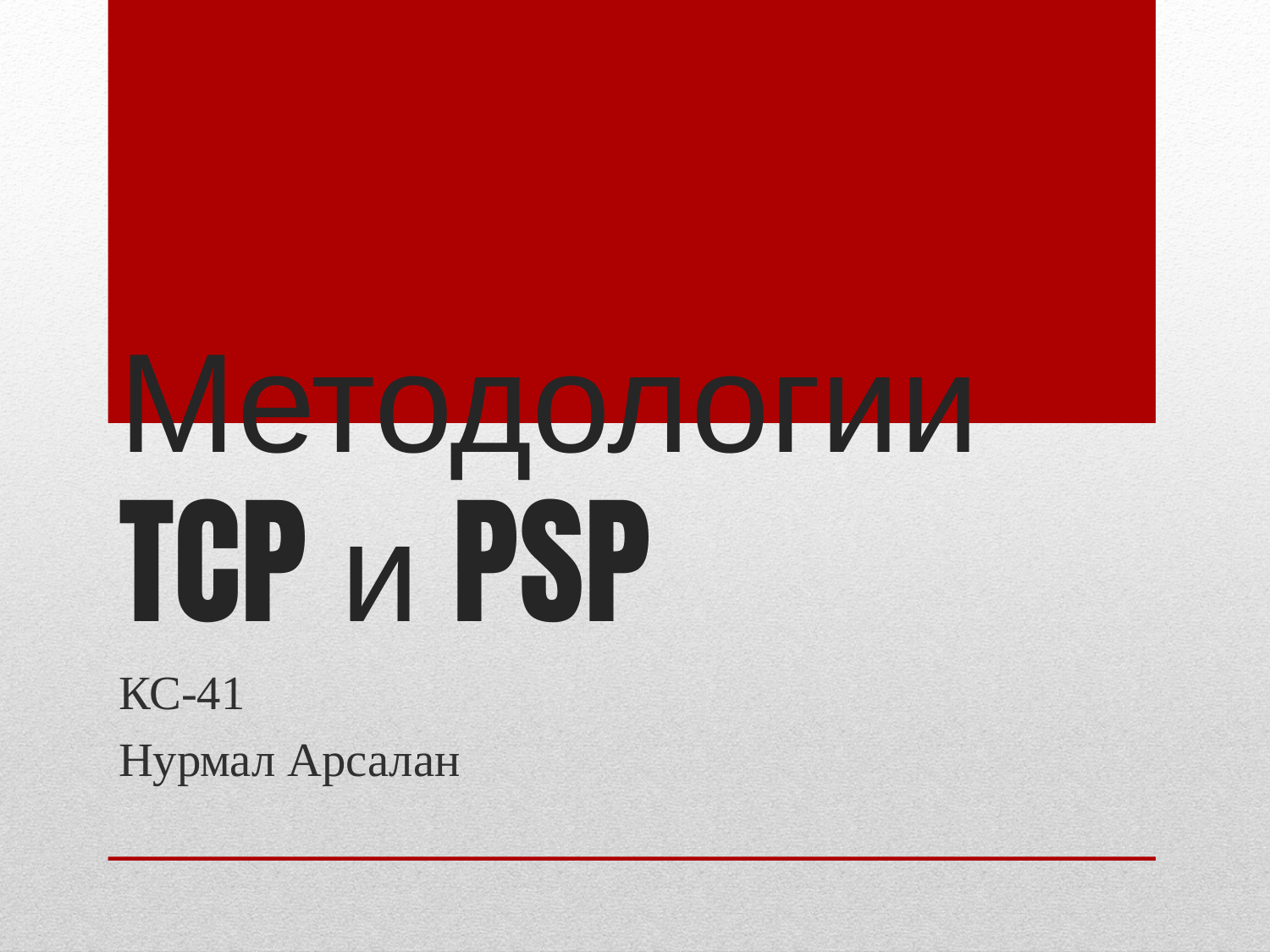

# Методологии TCP и PSP
КС-41
Нурмал Арсалан